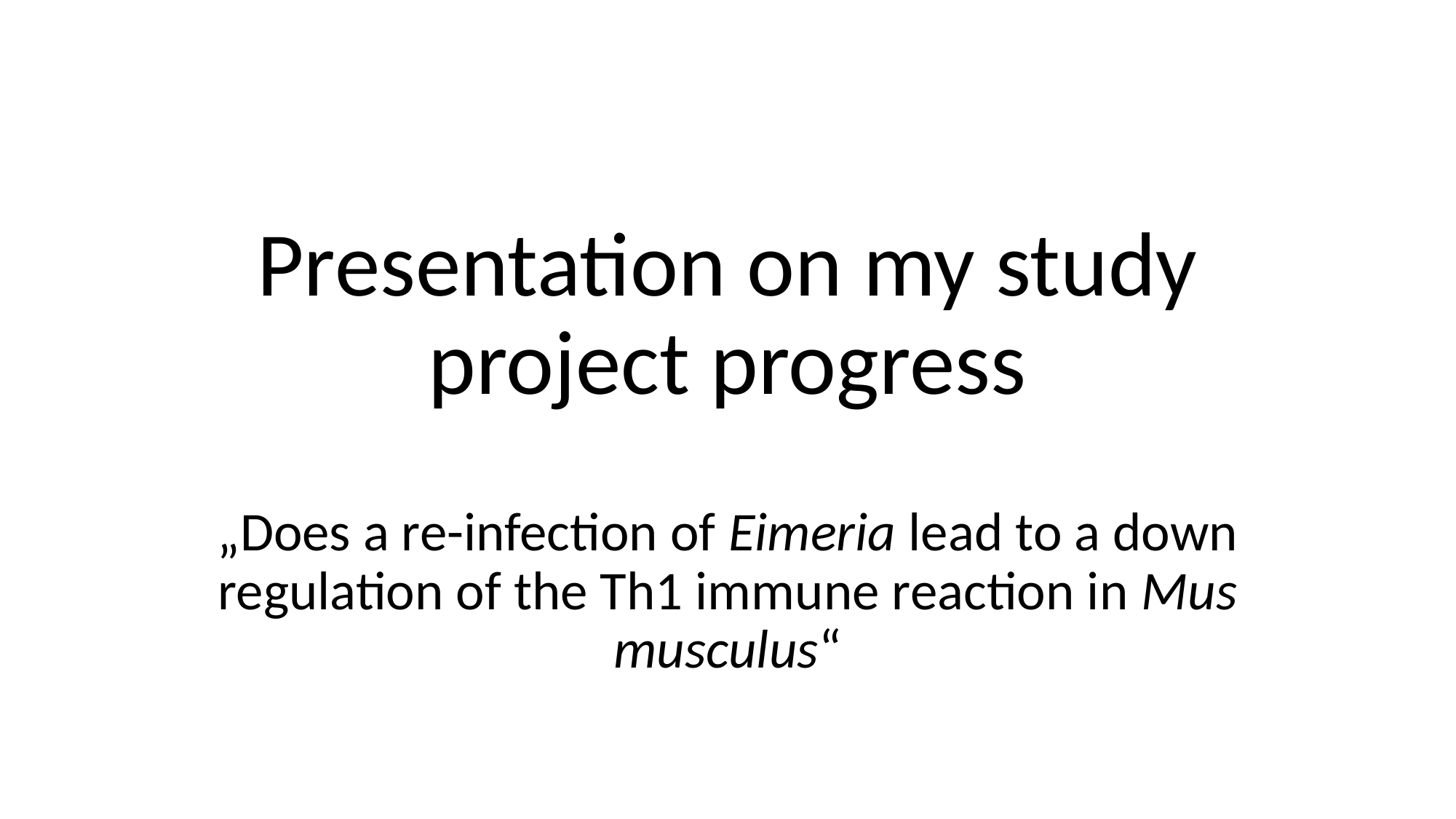

# Presentation on my study project progress
„Does a re-infection of Eimeria lead to a down regulation of the Th1 immune reaction in Mus musculus“